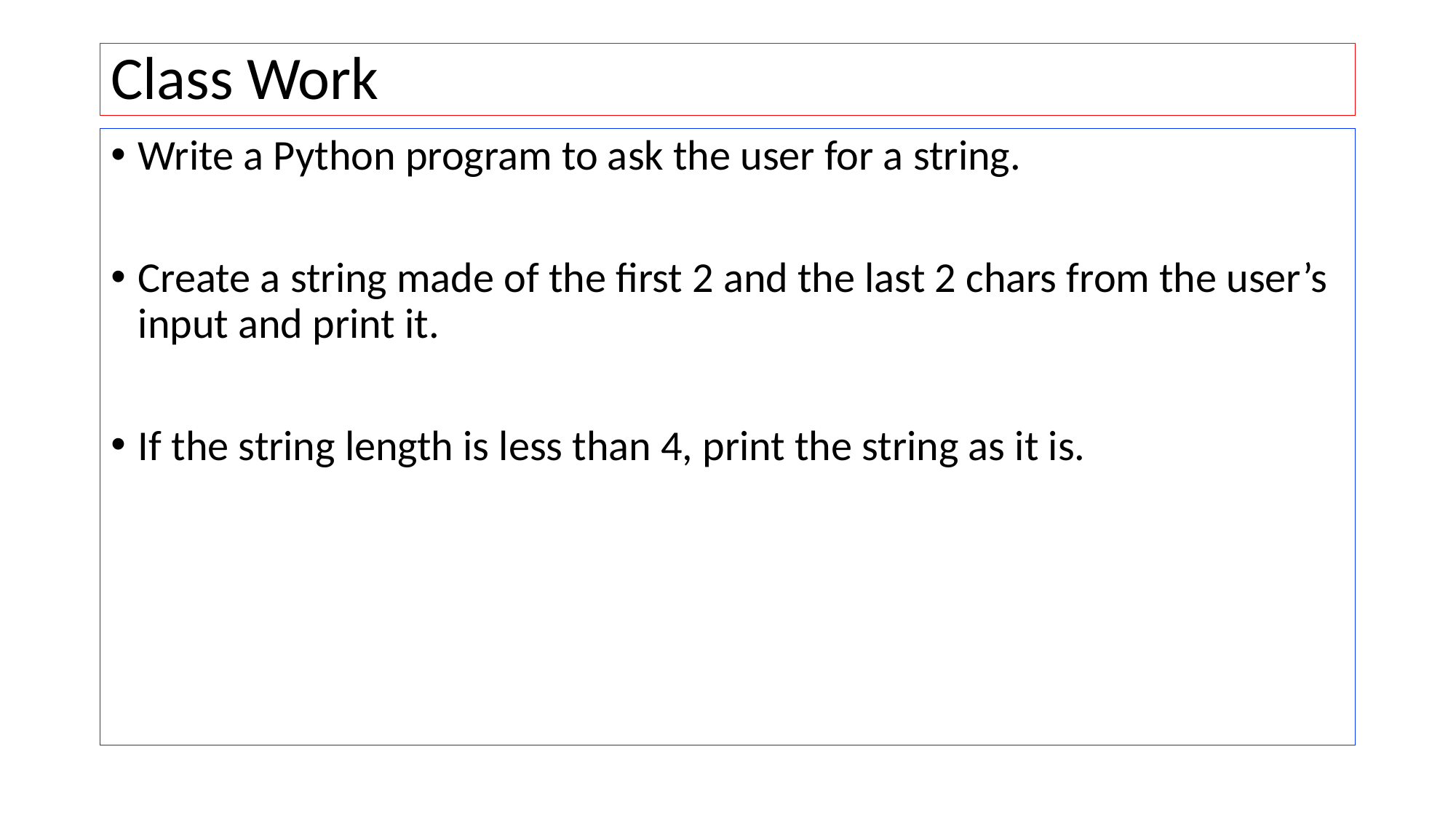

# Class Work
Write a Python program to ask the user for a string.

Create a string made of the first 2 and the last 2 chars from the user’s input and print it.

If the string length is less than 4, print the string as it is.